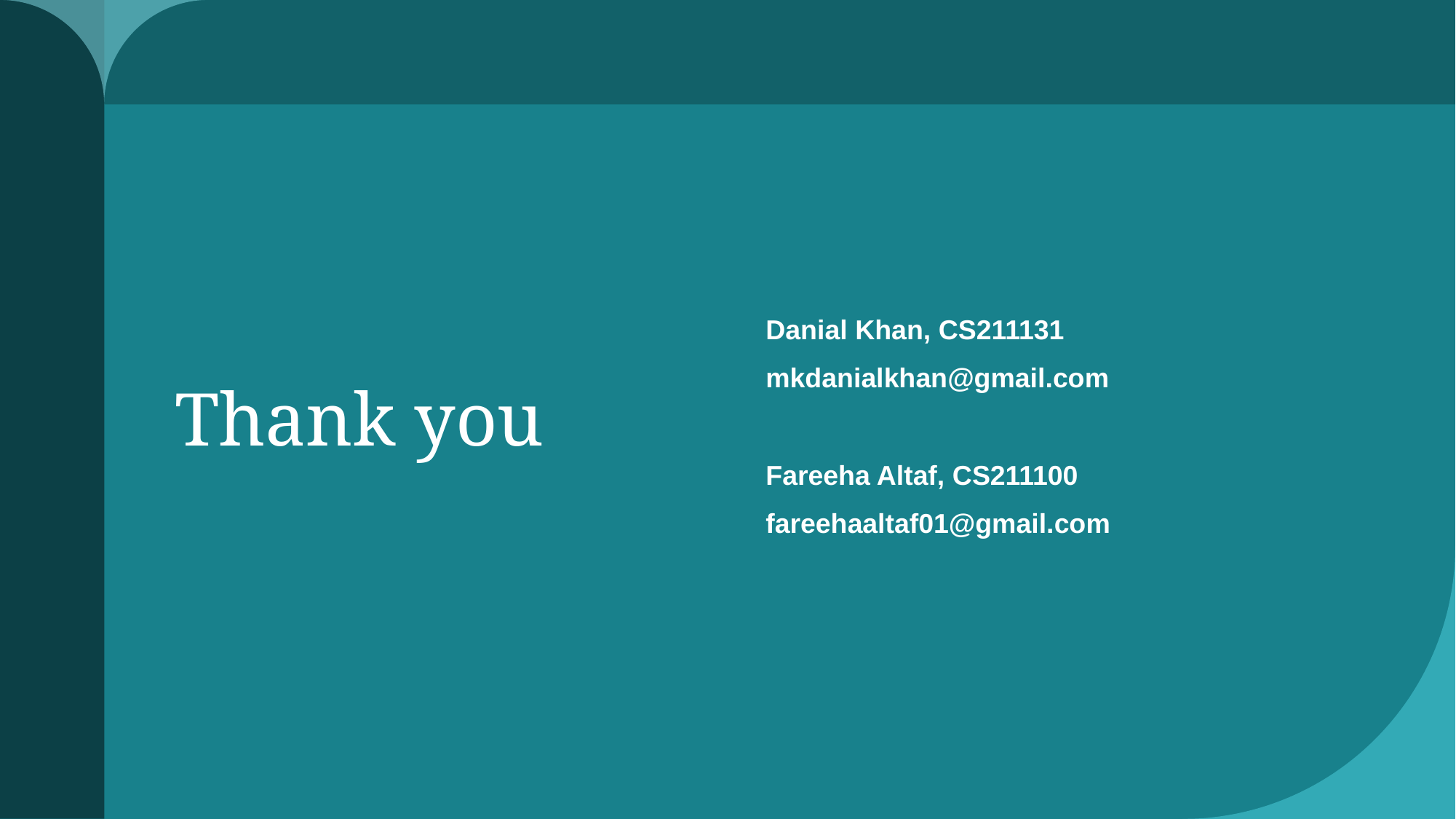

Danial Khan, CS211131
mkdanialkhan@gmail.com

Fareeha Altaf, CS211100
fareehaaltaf01@gmail.com
# Thank you